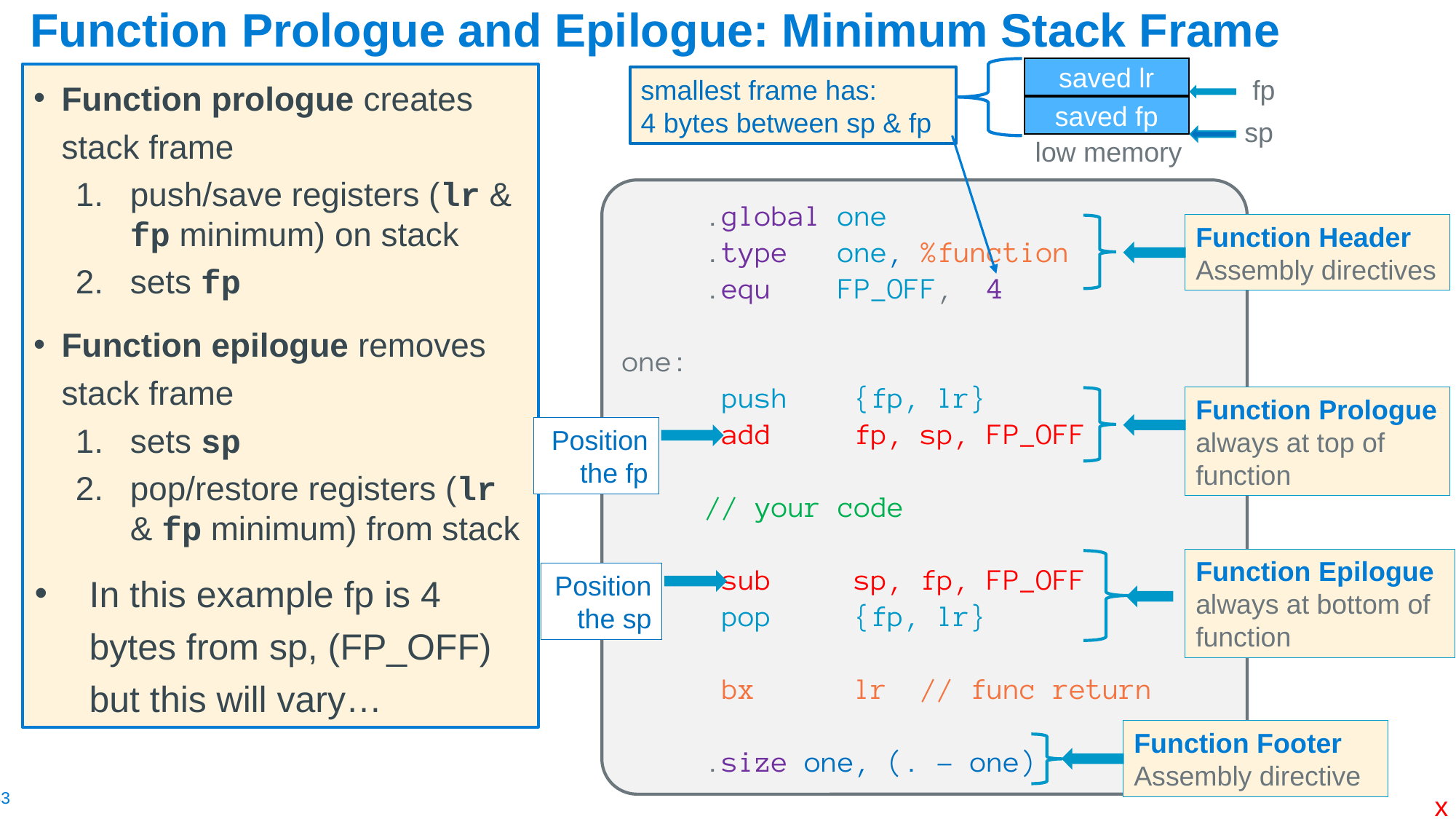

# Function Prologue and Epilogue: Minimum Stack Frame
saved lr

smallest frame has:
4 bytes between sp & fp
fp

saved fp
sp

low memory
Function prologue creates stack frame
push/save registers (lr & fp minimum) on stack
sets fp
Function epilogue removes stack frame
sets sp
pop/restore registers (lr & fp minimum) from stack
In this example fp is 4 bytes from sp, (FP_OFF) but this will vary…
     .global one
     .type   one, %function
     .equ    FP_OFF,  4

one:
      push    {fp, lr}
      add     fp, sp, FP_OFF
     // your code

      sub     sp, fp, FP_OFF
      pop     {fp, lr}

      bx      lr  // func return

     .size one, (. – one)
Function Header Assembly directives

Function Prologue always at top of function

Position the fp

Function Epilogue
always at bottom of function

Position the sp

Function Footer Assembly directive

x